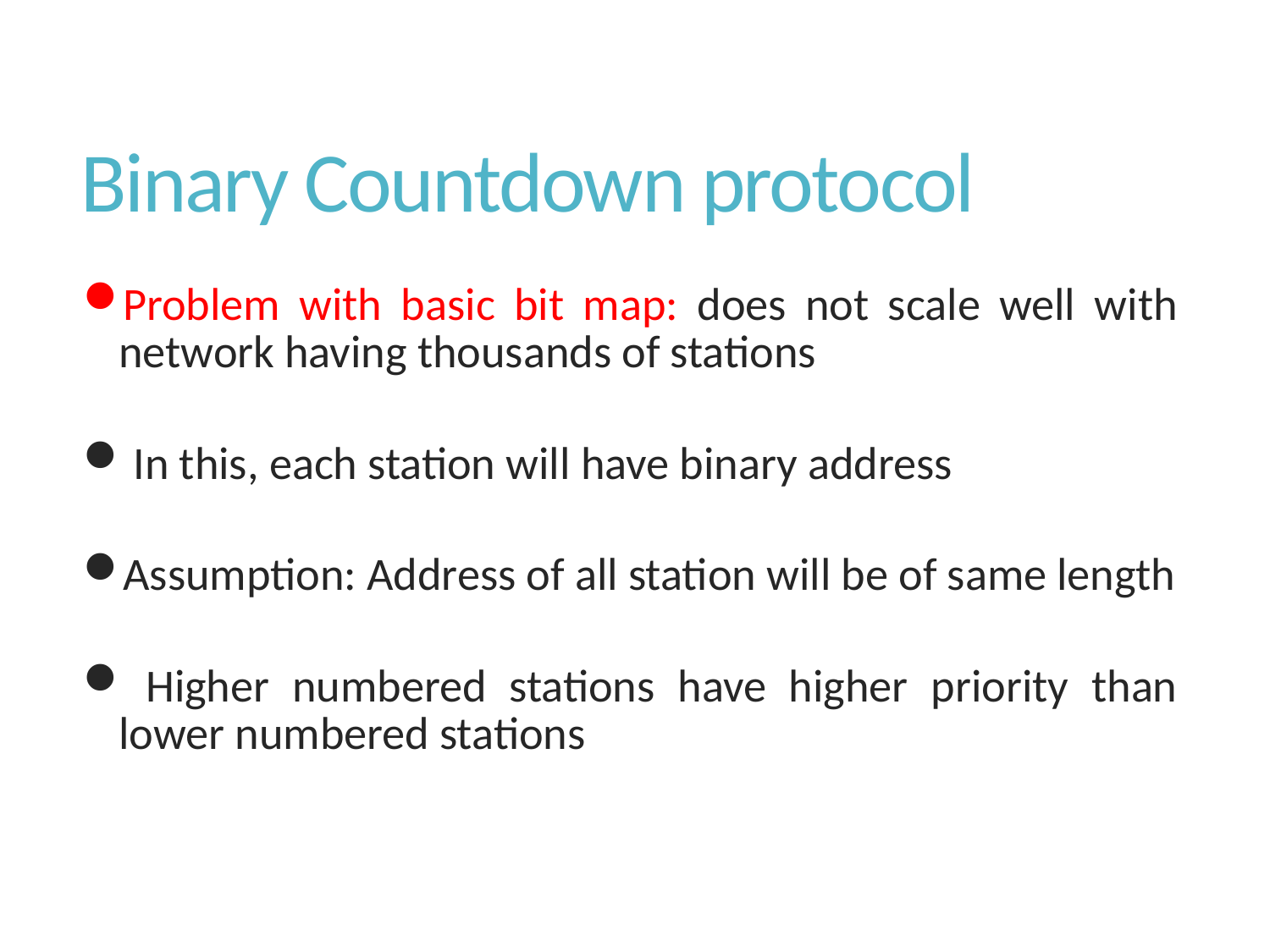

# Binary Countdown protocol
Problem with basic bit map: does not scale well with network having thousands of stations

 In this, each station will have binary address

Assumption: Address of all station will be of same length

 Higher numbered stations have higher priority than lower numbered stations